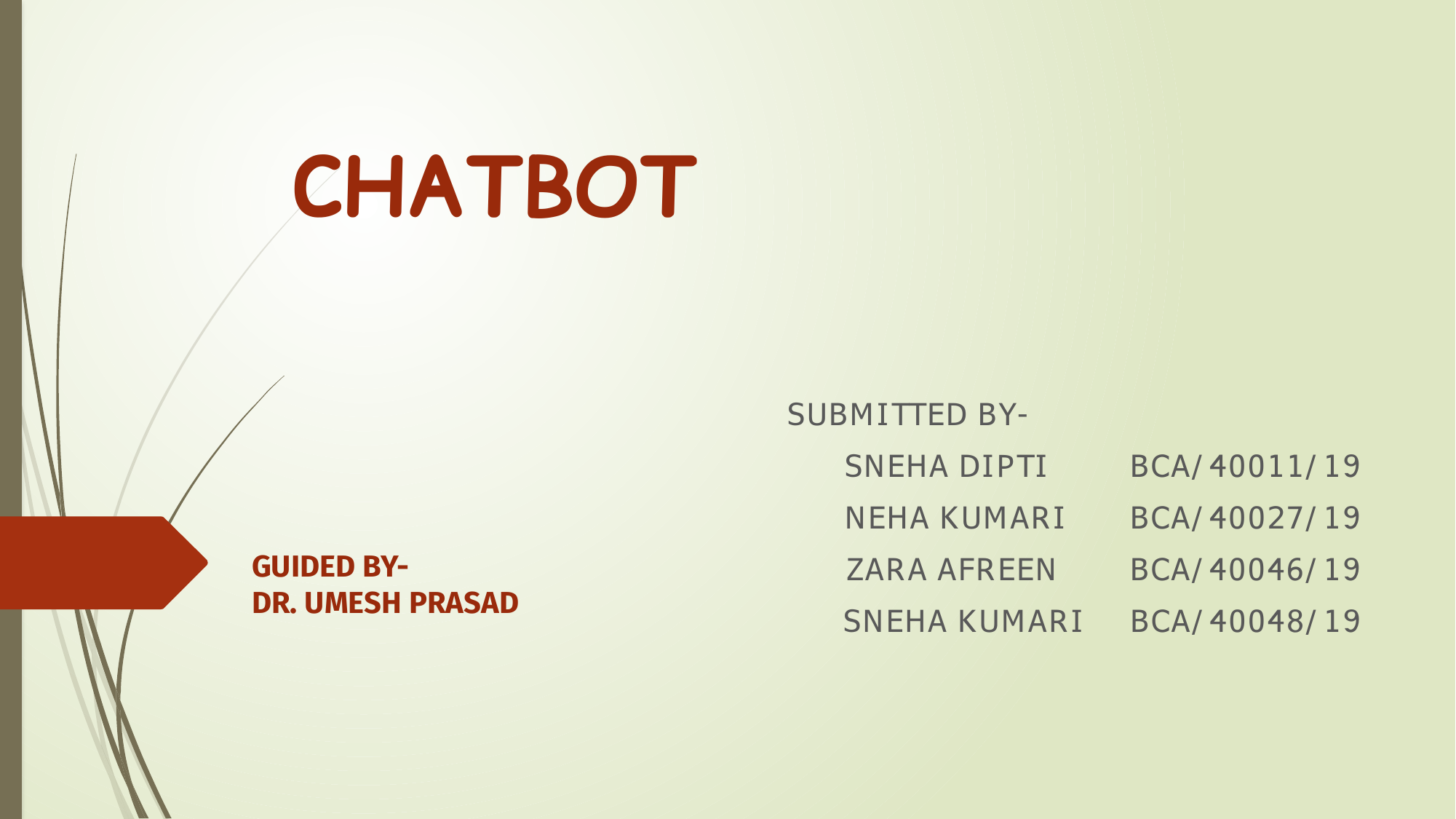

# CHATBOT
         SUBMITTED BY-
     SNEHA DIPTI         BCA/40011/19
NEHA KUMARI       BCA/40027/19
ZARA AFREEN        BCA/40046/19
SNEHA KUMARI     BCA/40048/19
GUIDED BY-
DR. UMESH PRASAD